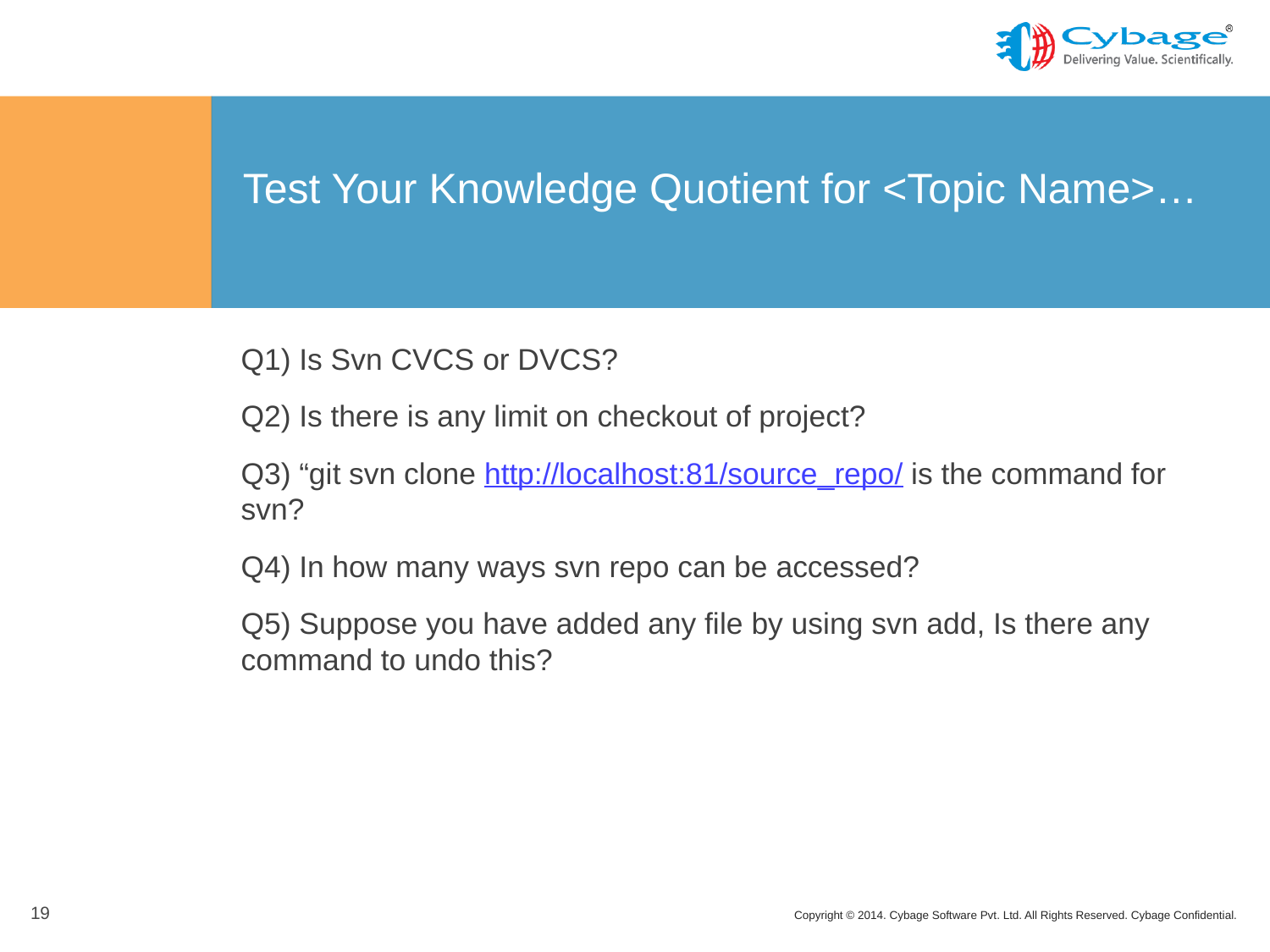

# Test Your Knowledge Quotient for <Topic Name>…
Q1) Is Svn CVCS or DVCS?
Q2) Is there is any limit on checkout of project?
Q3) “git svn clone http://localhost:81/source_repo/ is the command for svn?
Q4) In how many ways svn repo can be accessed?
Q5) Suppose you have added any file by using svn add, Is there any command to undo this?

19